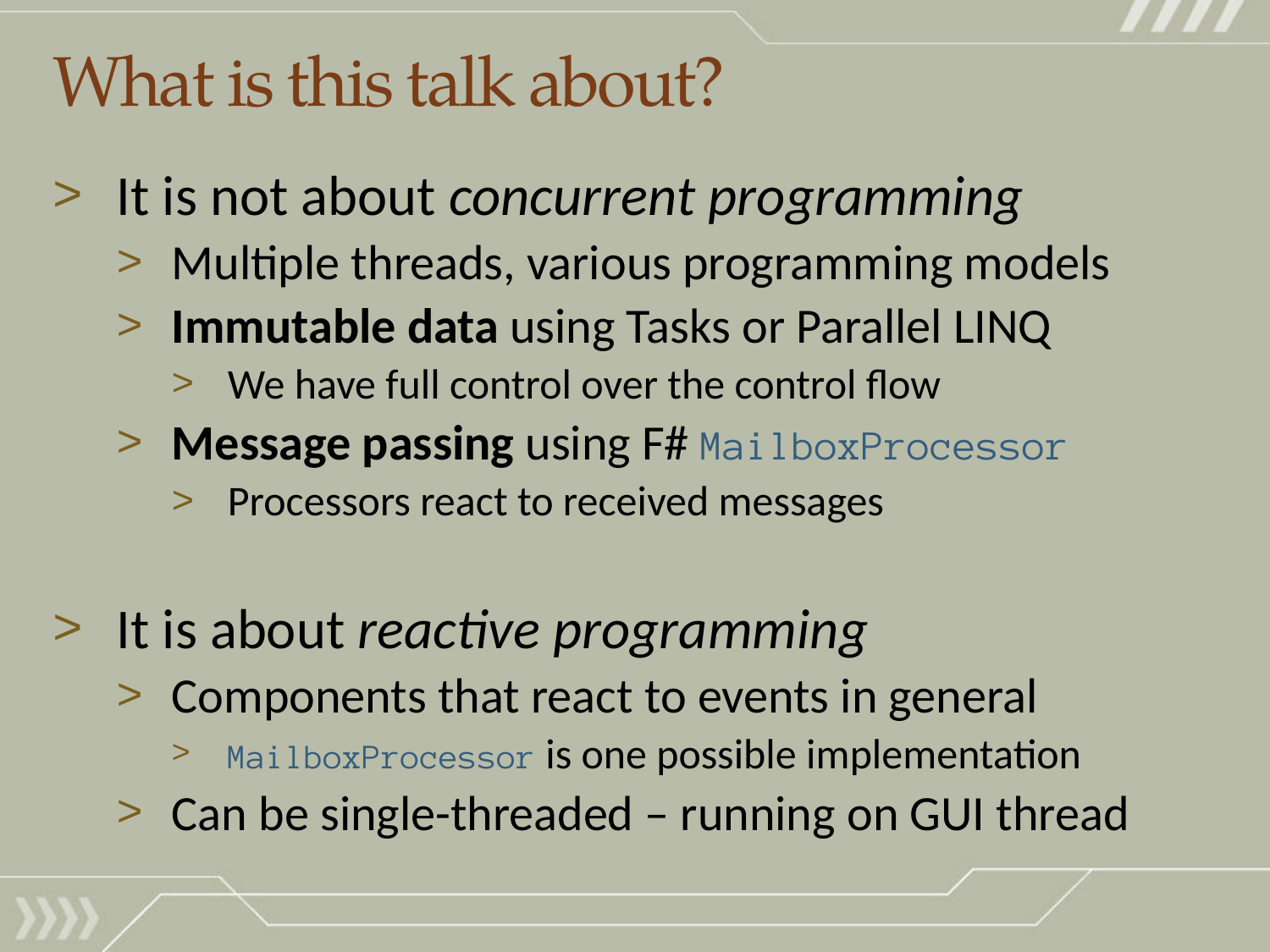

# What is this talk about?
It is not about concurrent programming
Multiple threads, various programming models
Immutable data using Tasks or Parallel LINQ
We have full control over the control flow
Message passing using F# MailboxProcessor
Processors react to received messages

It is about reactive programming
Components that react to events in general
MailboxProcessor is one possible implementation
Can be single-threaded – running on GUI thread